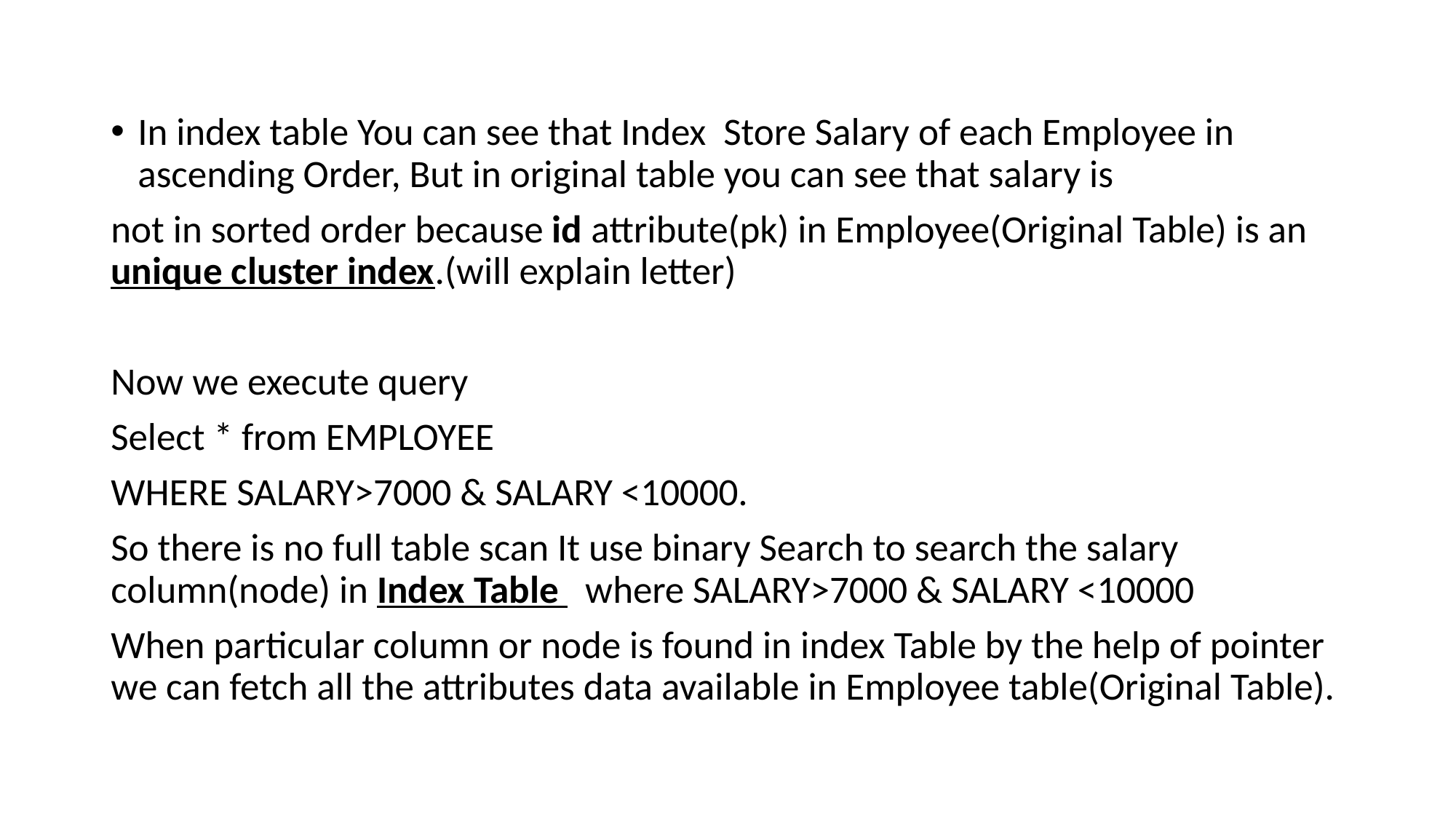

In index table You can see that Index  Store Salary of each Employee in ascending Order, But in original table you can see that salary is
not in sorted order because id attribute(pk) in Employee(Original Table) is an unique cluster index.(will explain letter)

Now we execute query
Select * from EMPLOYEE
WHERE SALARY>7000 & SALARY <10000.
So there is no full table scan It use binary Search to search the salary column(node) in Index Table   where SALARY>7000 & SALARY <10000
When particular column or node is found in index Table by the help of pointer we can fetch all the attributes data available in Employee table(Original Table).